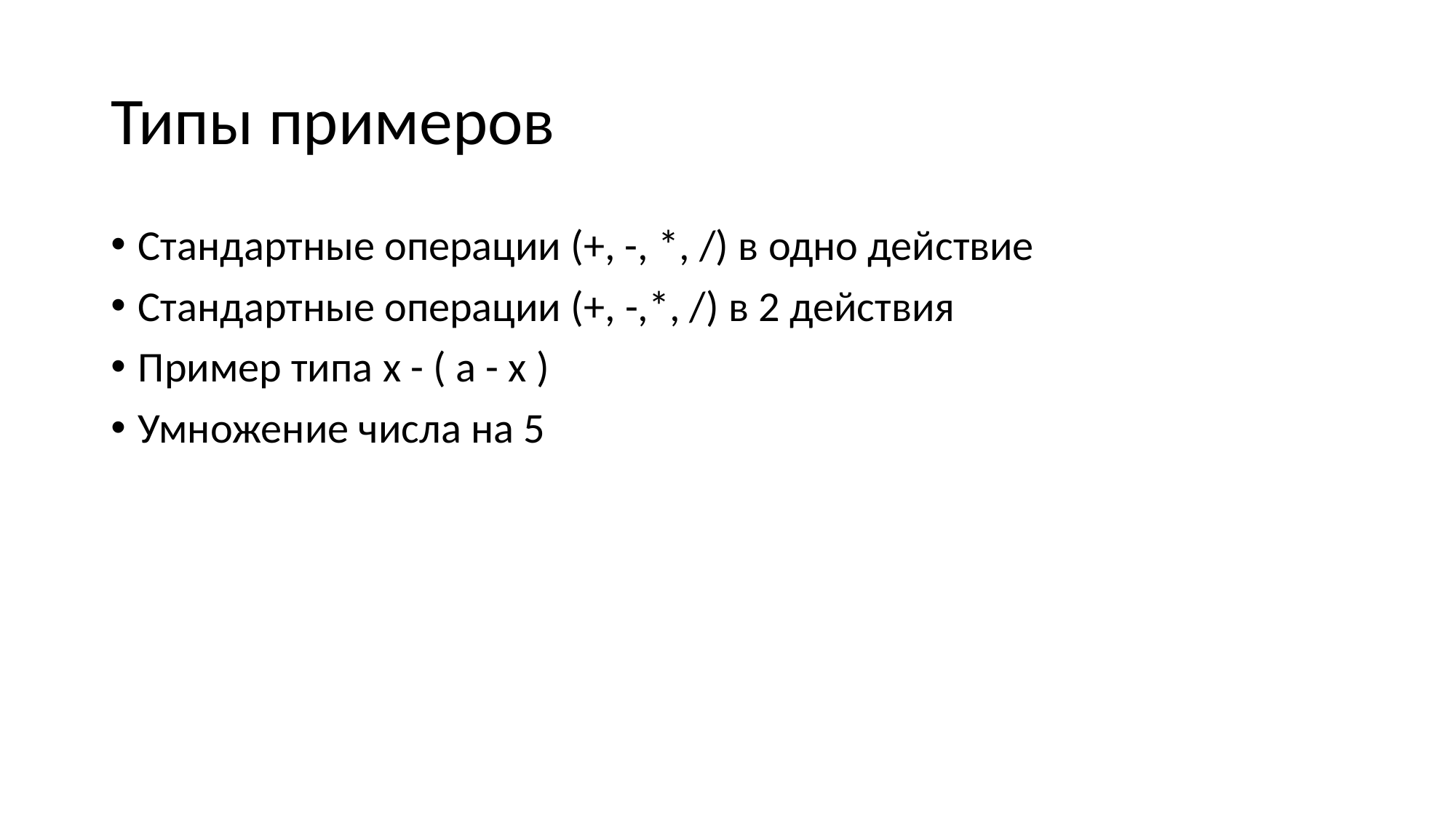

# Типы примеров
Стандартные операции (+, -, *, /) в одно действие
Стандартные операции (+, -,*, /) в 2 действия
Пример типа x - ( a - x )
Умножение числа на 5